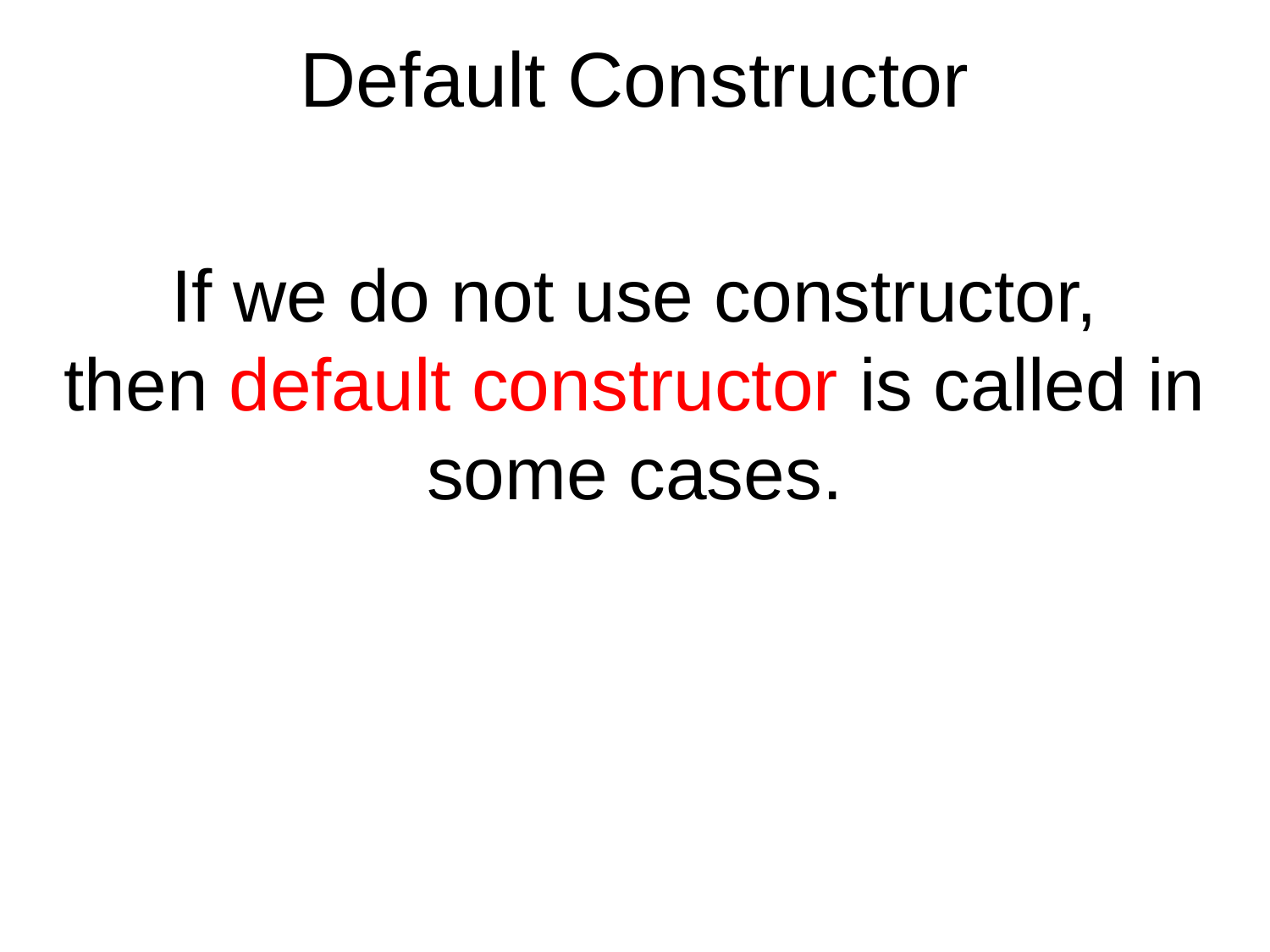

Default Constructor
If we do not use constructor,
then default constructor is called in some cases.